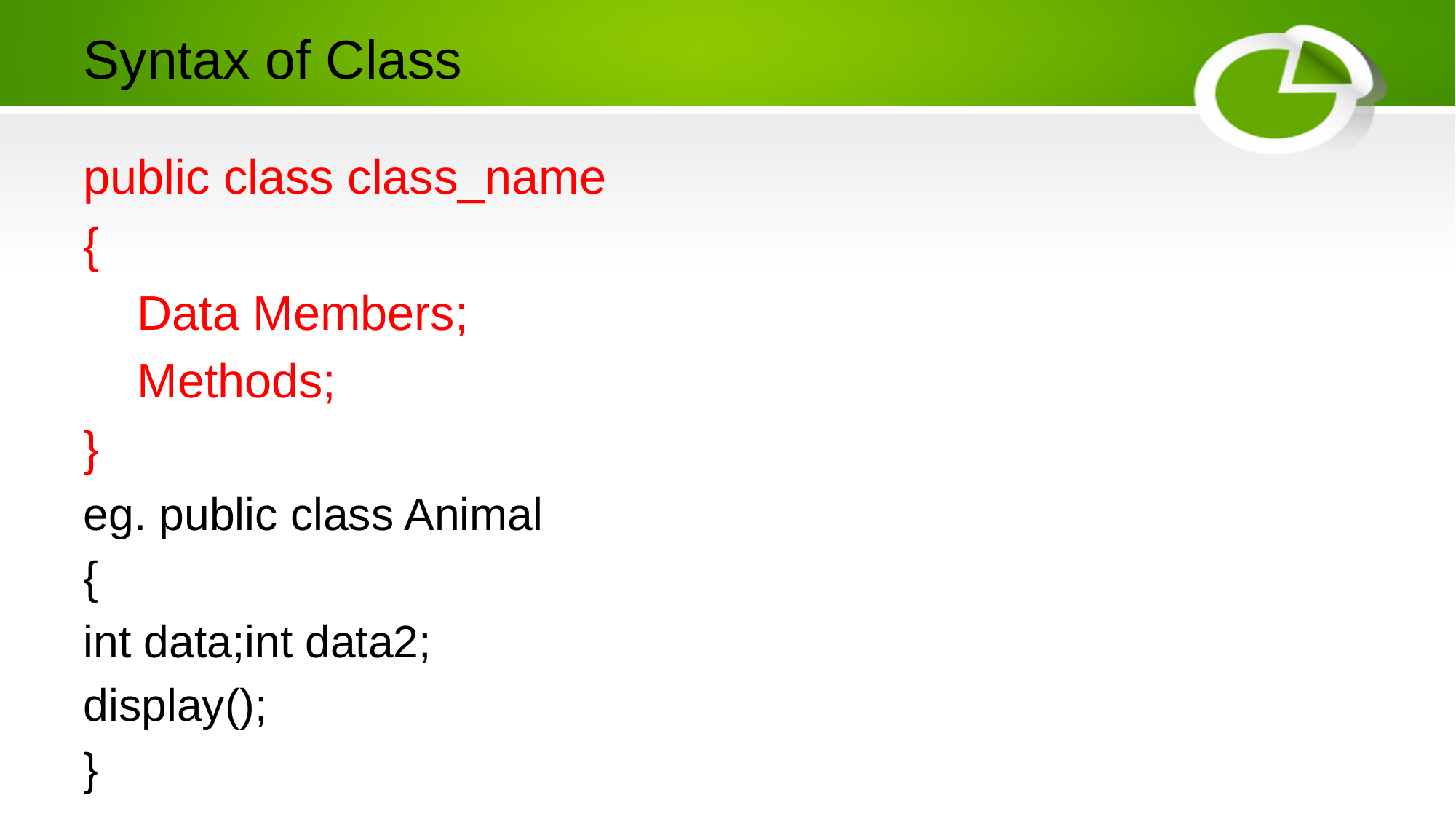

# Syntax of Class
public class class_name
{
    Data Members;
    Methods;
}
eg. public class Animal
{
int data;int data2;
display();
}